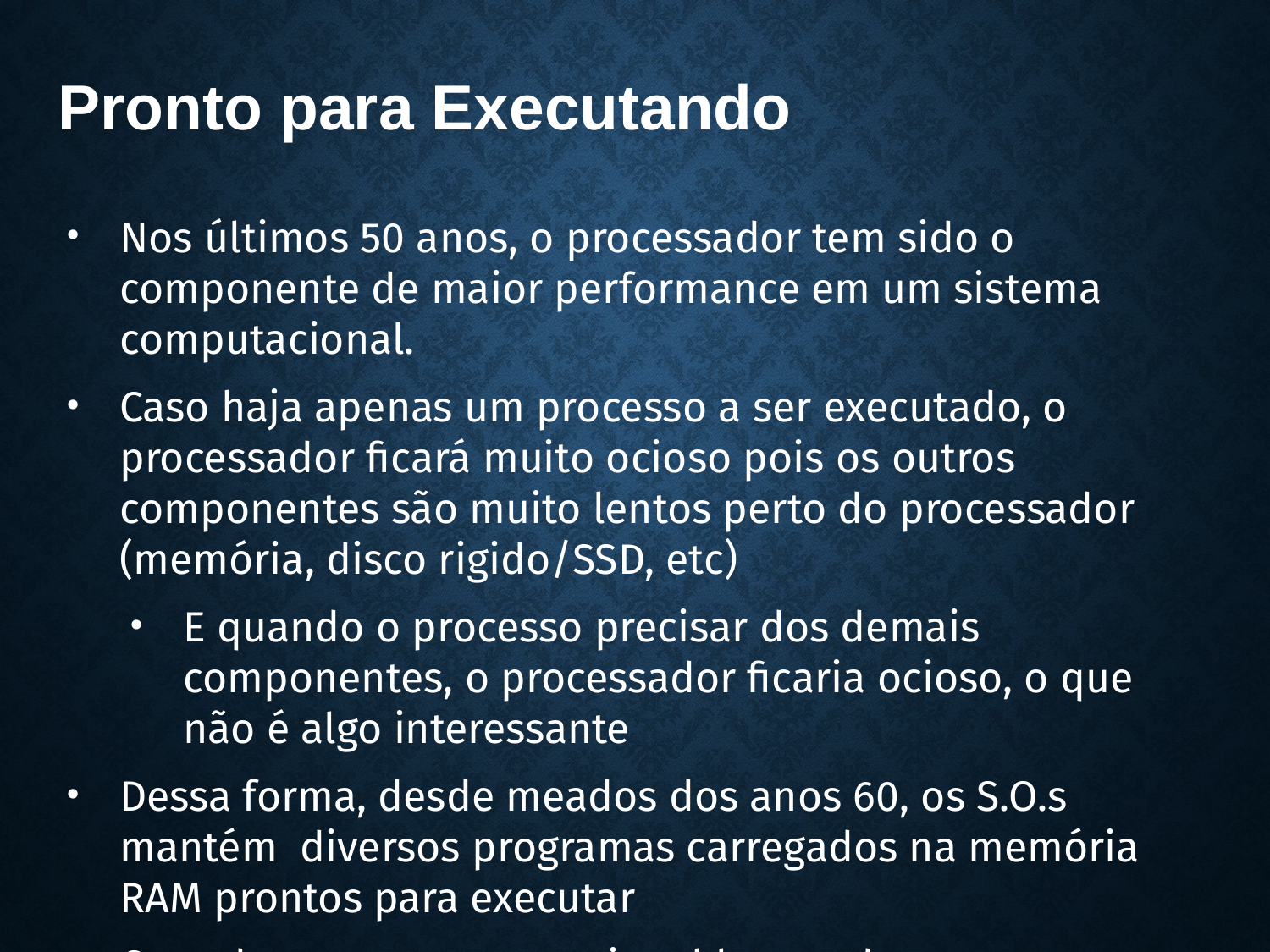

# Pronto para Executando
Nos últimos 50 anos, o processador tem sido o componente de maior performance em um sistema computacional.
Caso haja apenas um processo a ser executado, o processador ficará muito ocioso pois os outros componentes são muito lentos perto do processador (memória, disco rigido/SSD, etc)
E quando o processo precisar dos demais componentes, o processador ficaria ocioso, o que não é algo interessante
Dessa forma, desde meados dos anos 60, os S.O.s mantém  diversos programas carregados na memória RAM prontos para executar
Quando um programa estiver bloqueado, o processador poderá facilmente ser utilizado para executar os demais que não estão bloqueados (ou seja, que estão prontos)